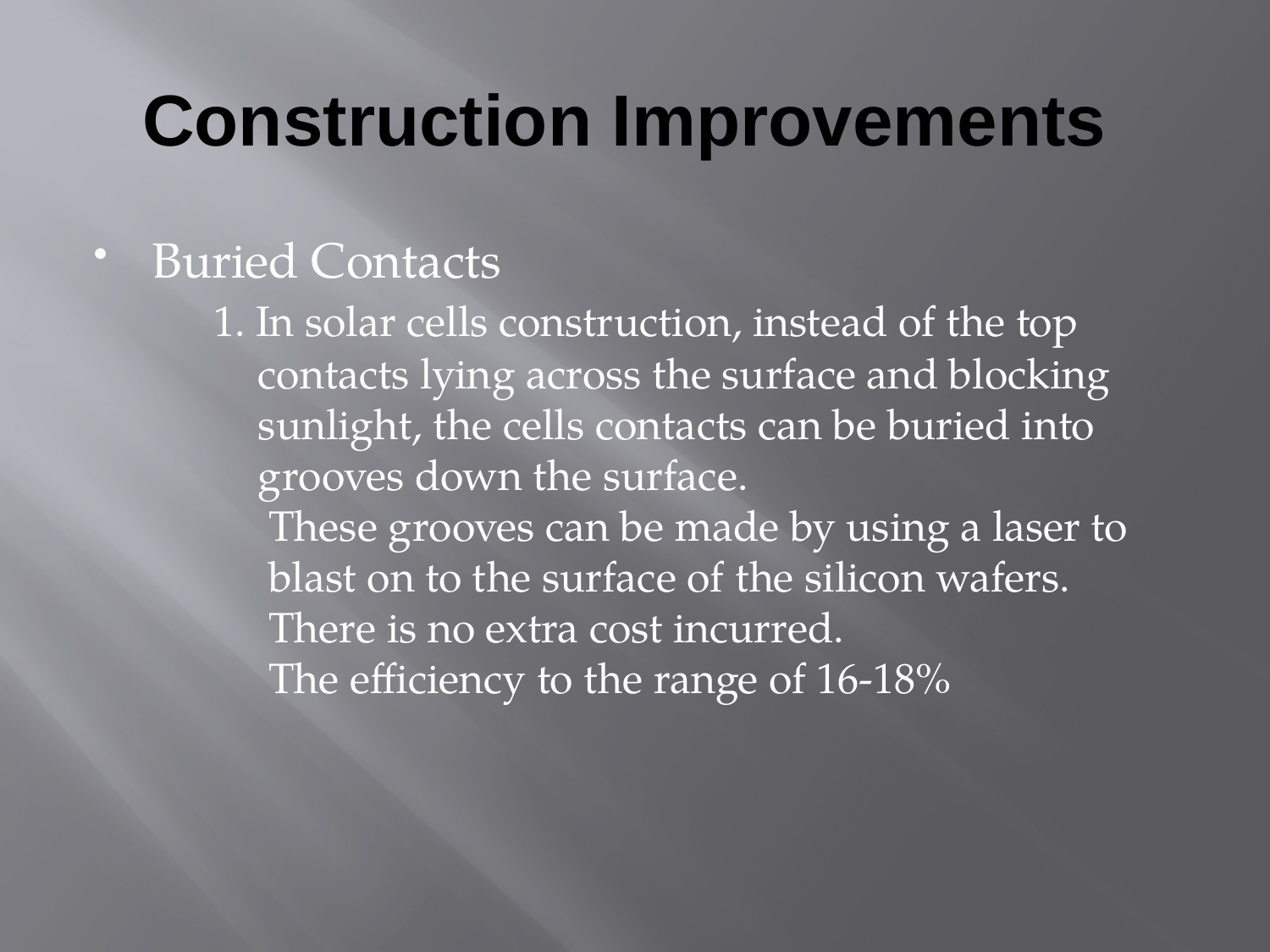

# Construction Improvements
Buried Contacts
     1. In solar cells construction, instead of the top
          contacts lying across the surface and blocking
          sunlight, the cells contacts can be buried into
          grooves down the surface.
           These grooves can be made by using a laser to
           blast on to the surface of the silicon wafers.
           There is no extra cost incurred.
           The efficiency to the range of 16-18%